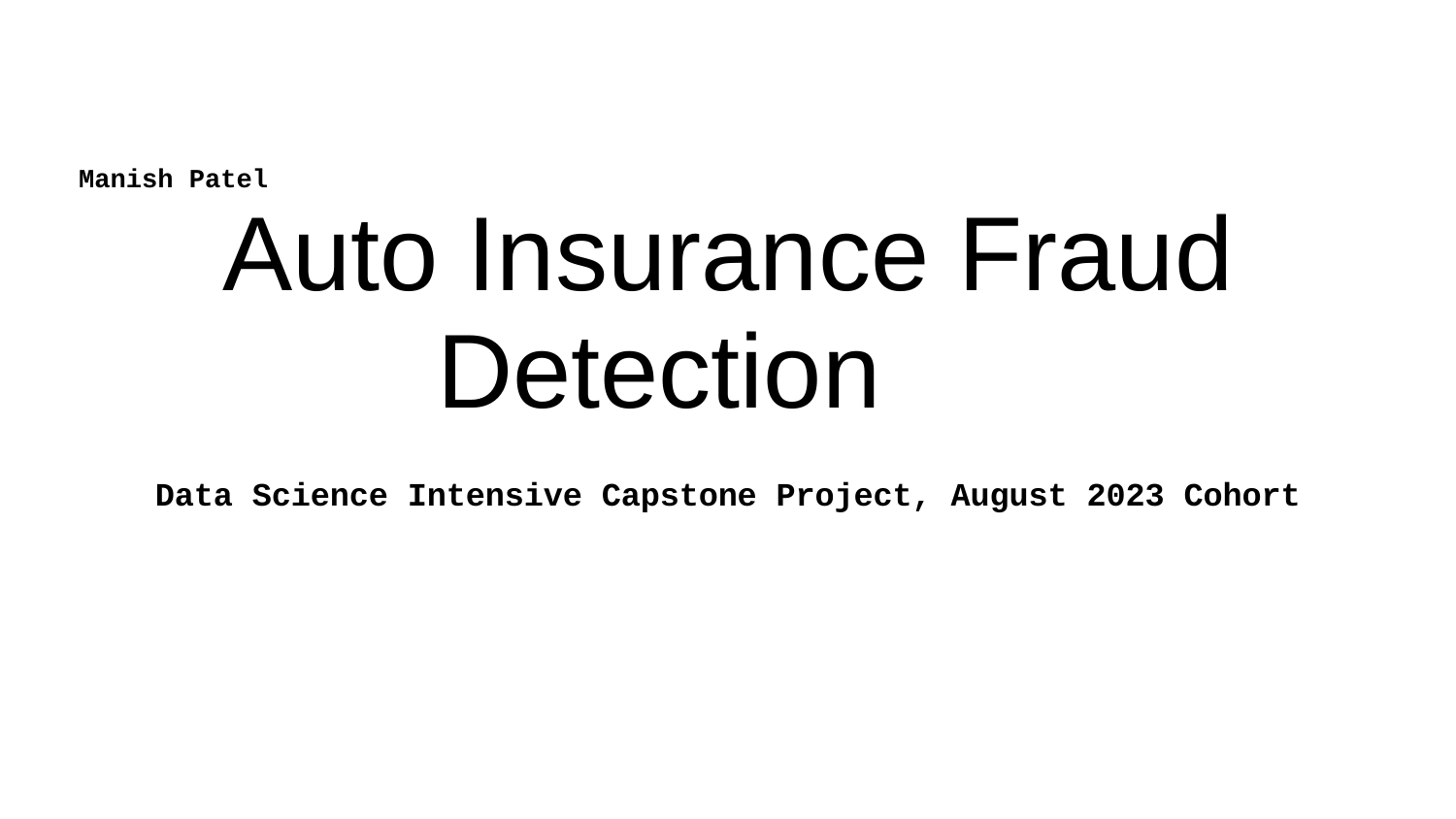

# Manish Patel
Auto Insurance Fraud Detection
Data Science Intensive Capstone Project, August 2023 Cohort